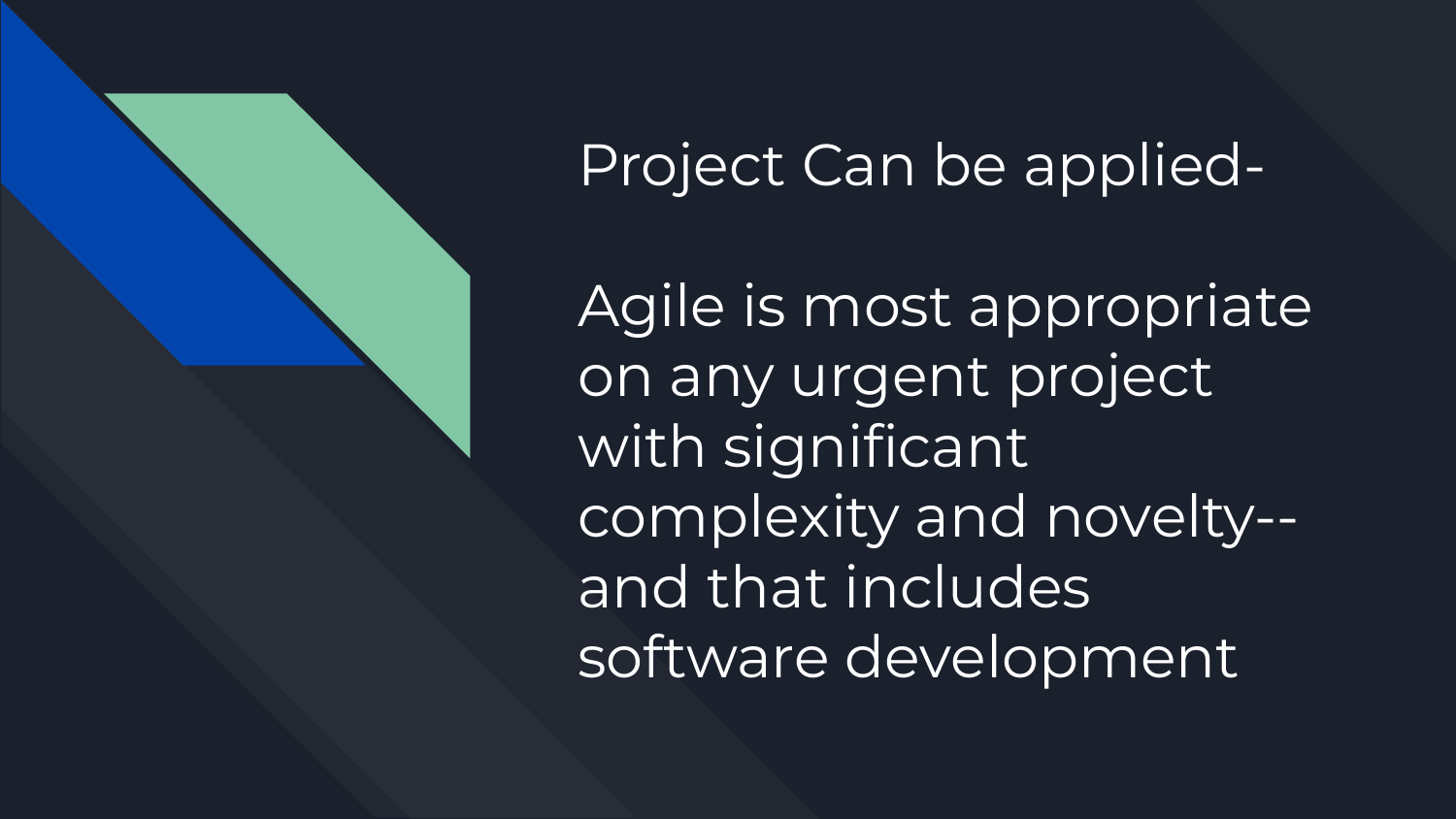

# Project Can be applied-

Agile is most appropriate on any urgent project with significant complexity and novelty--and that includes software development